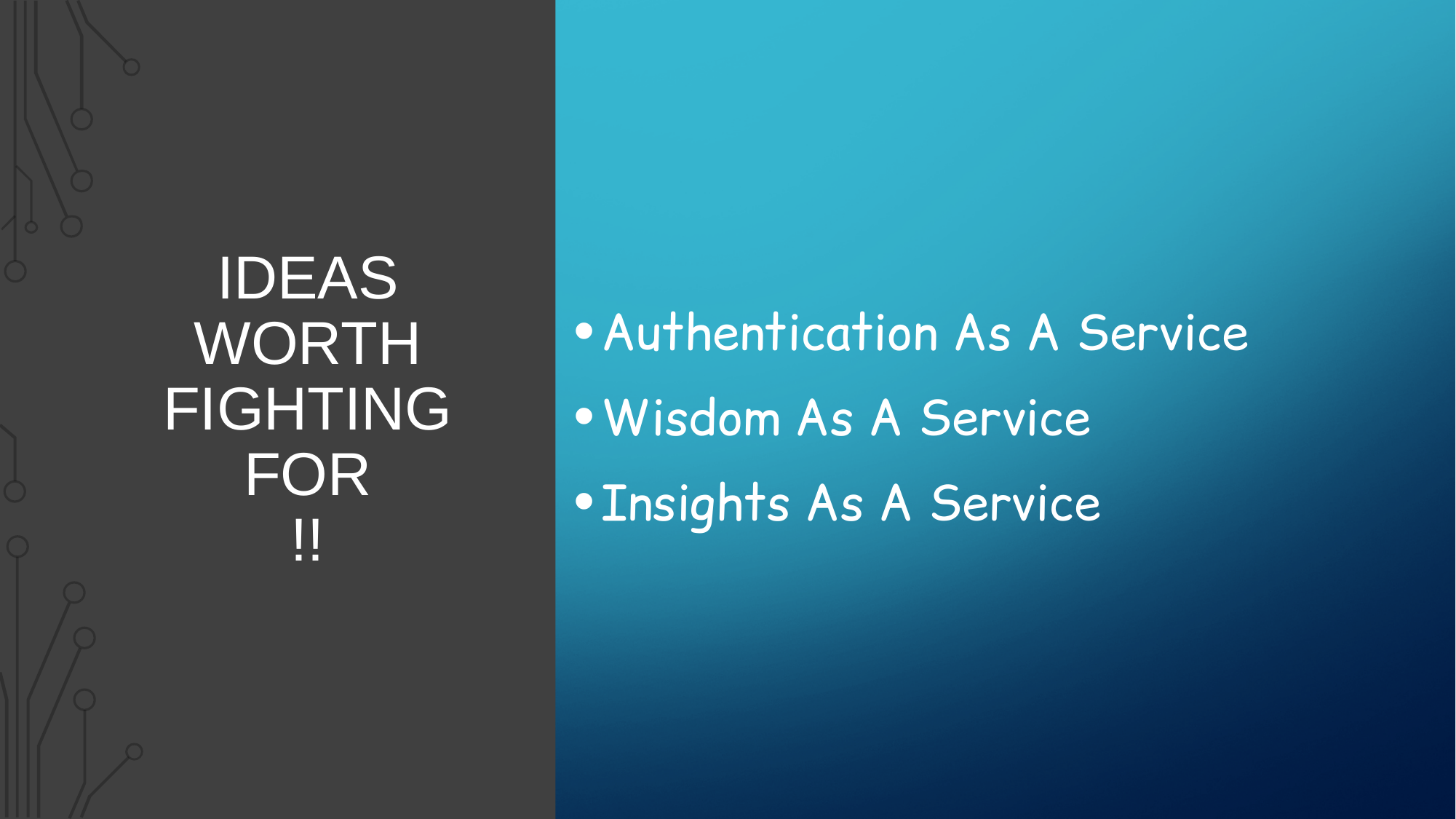

Authentication As A Service
Wisdom As A Service
Insights As A Service
# IDEAs Worth fighting for !!